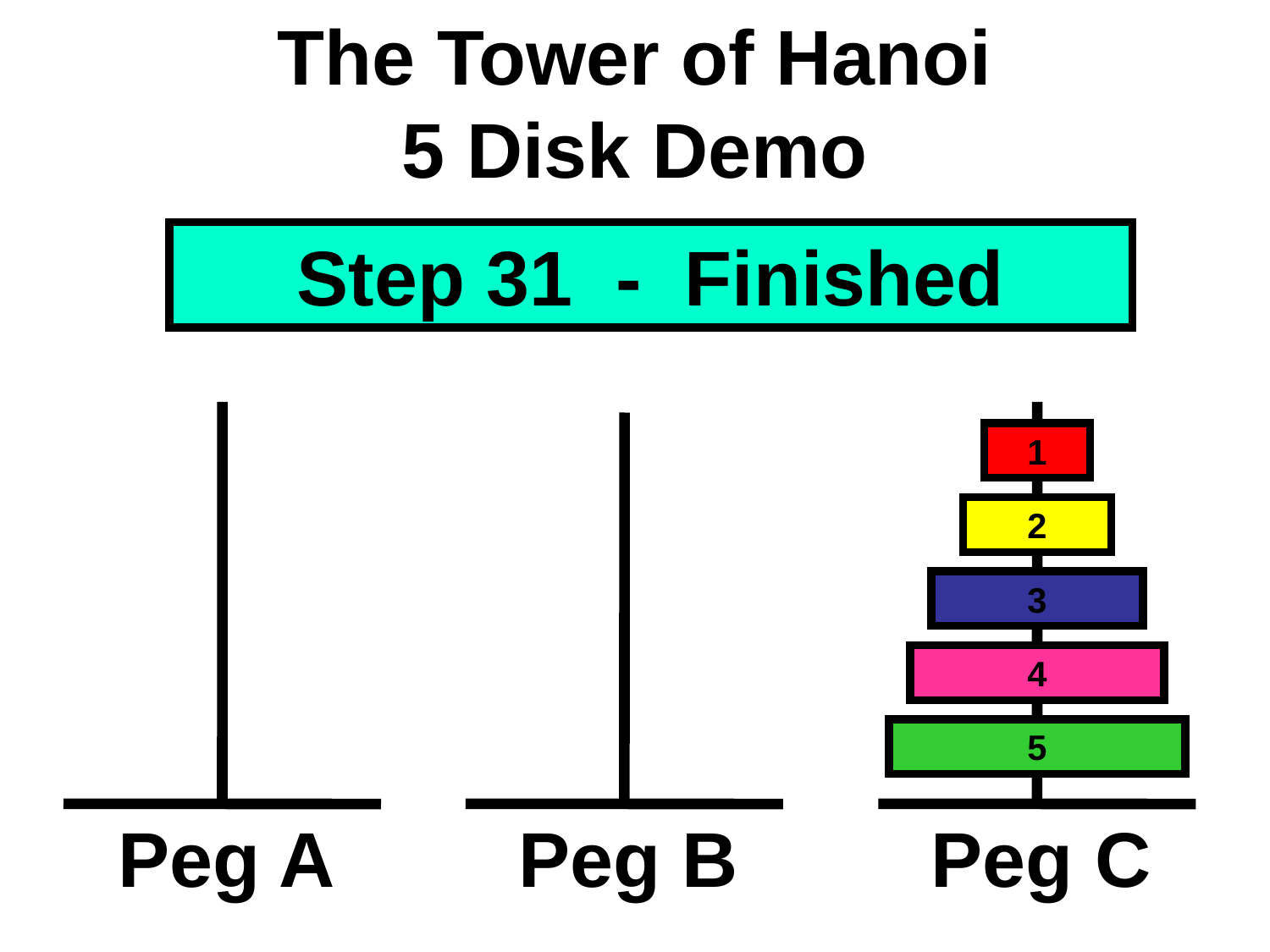

# The Tower of Hanoi 5 Disk Demo
Step 31  -  Finished

1
2
3
4
5

Peg A

Peg B

Peg C